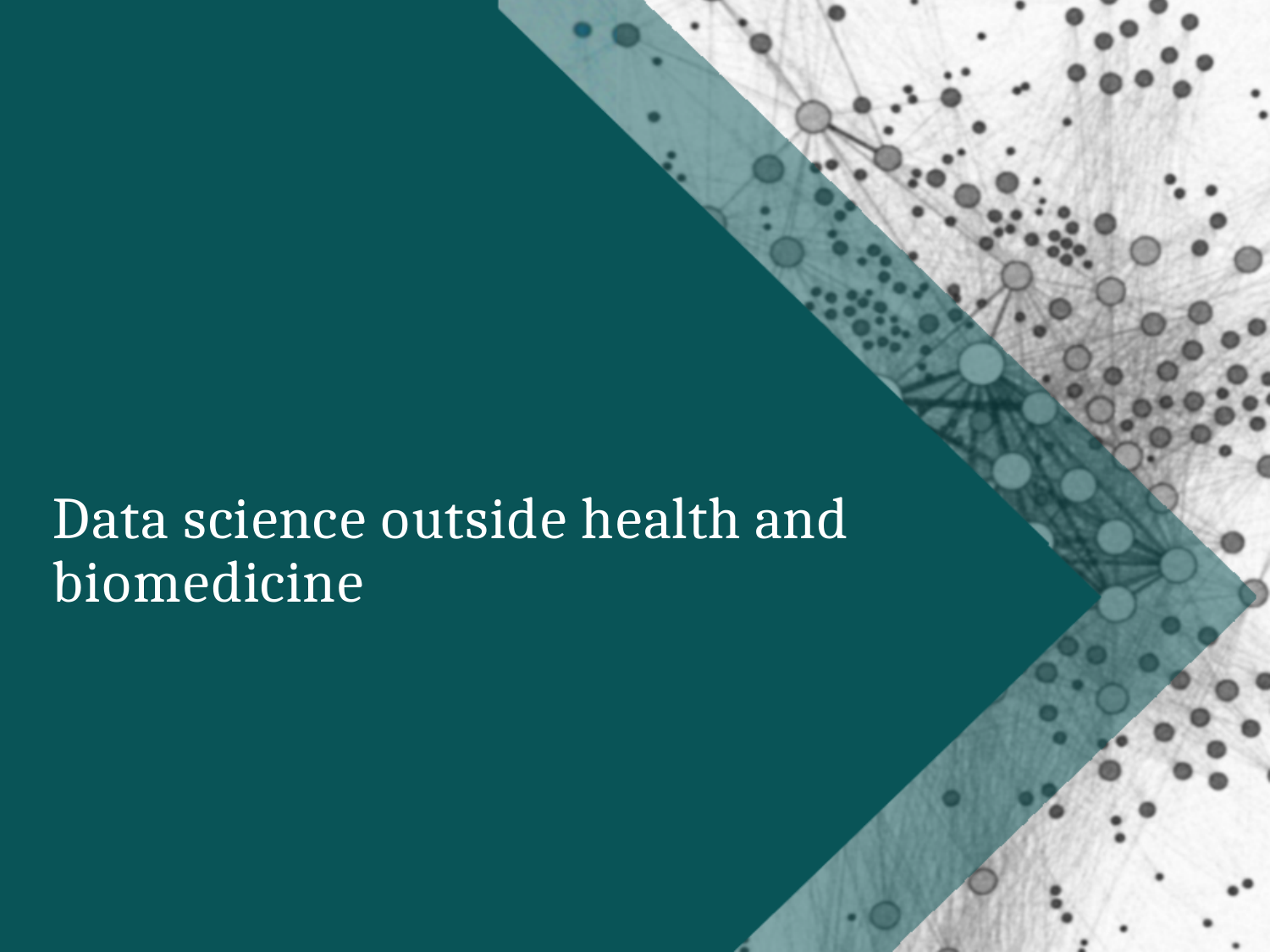

# Data science outside health and biomedicine